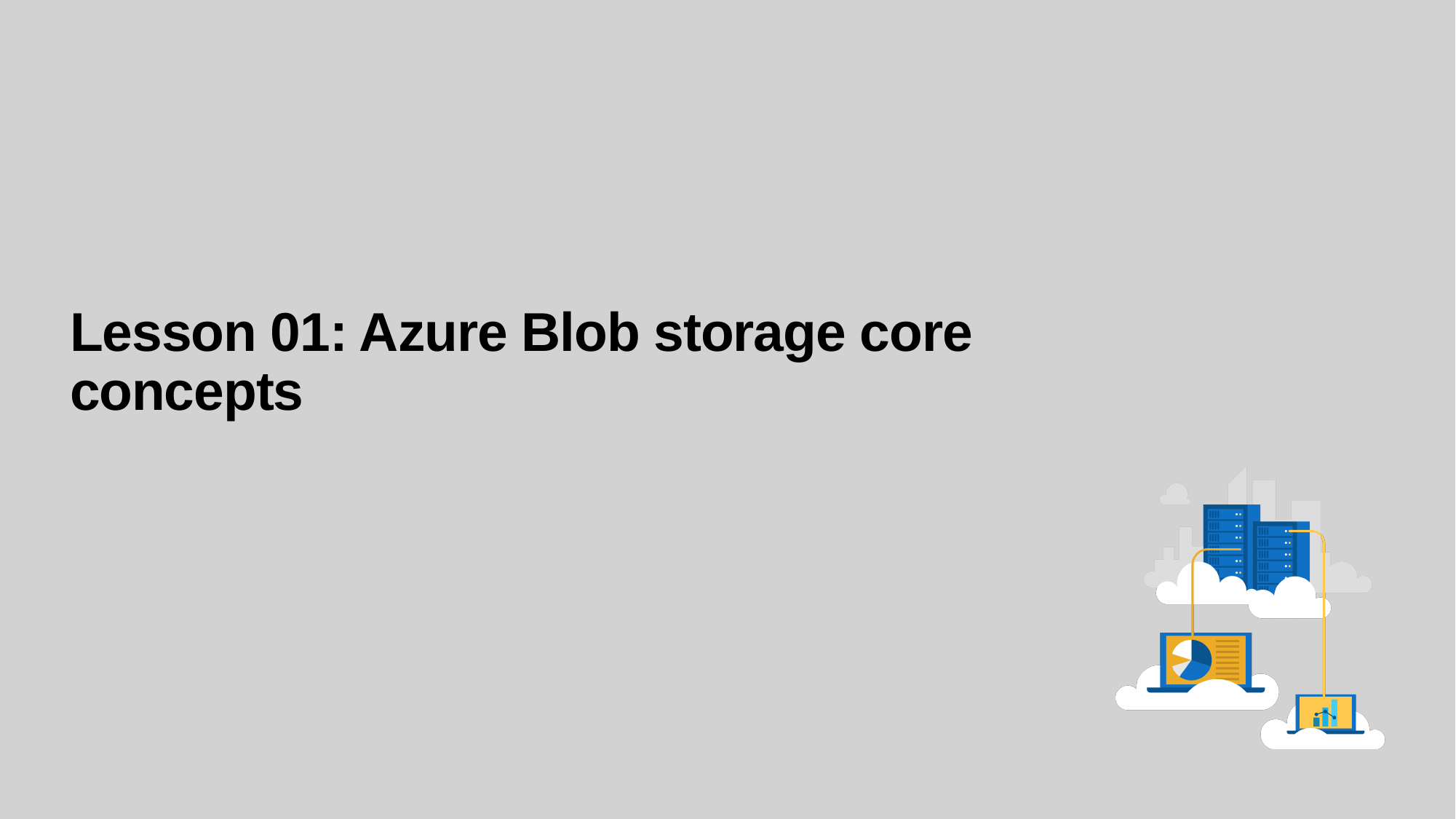

# Lesson 01: Azure Blob storage core concepts